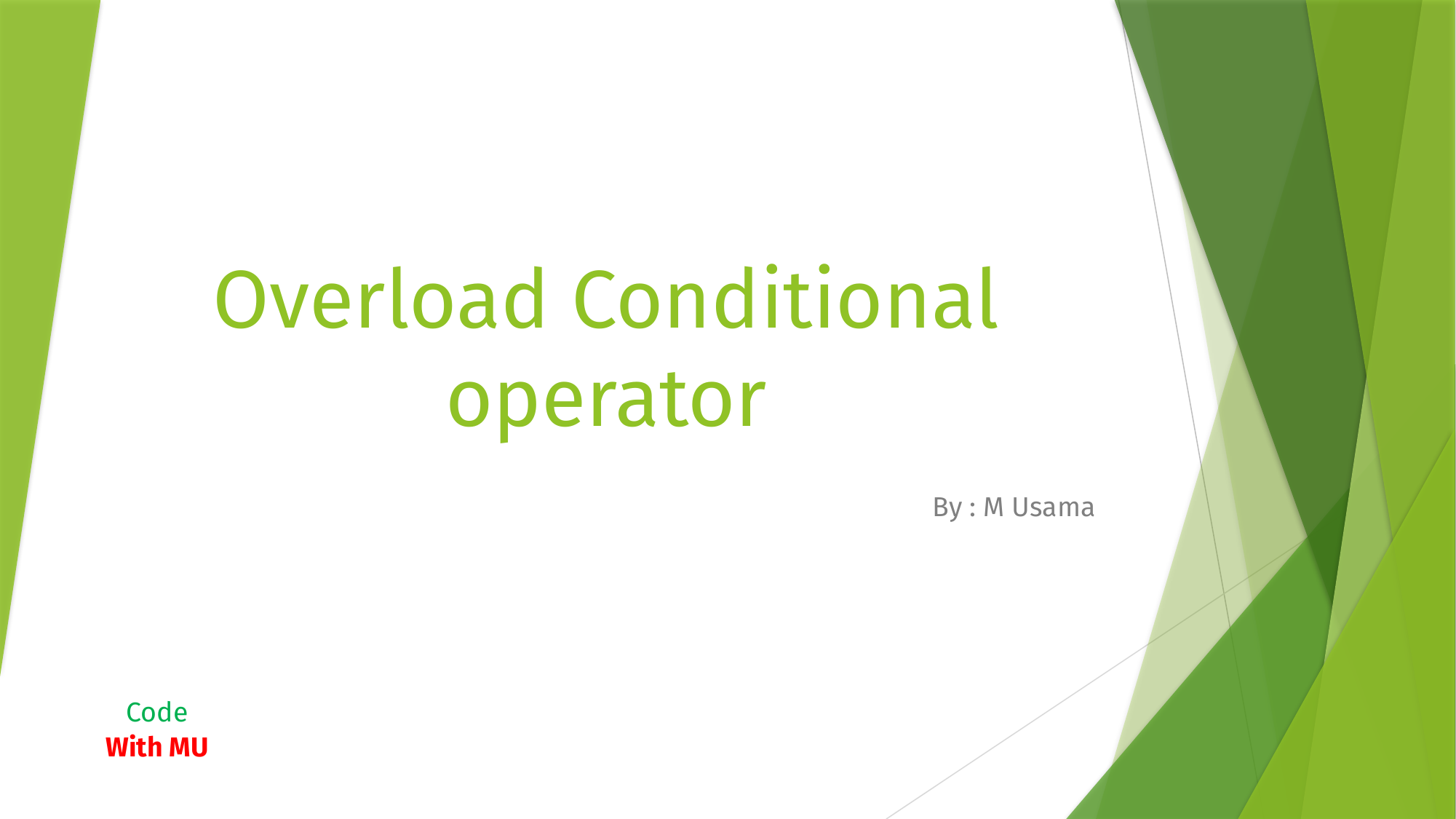

# Overload Conditional operator
By : M Usama
Code
With MU